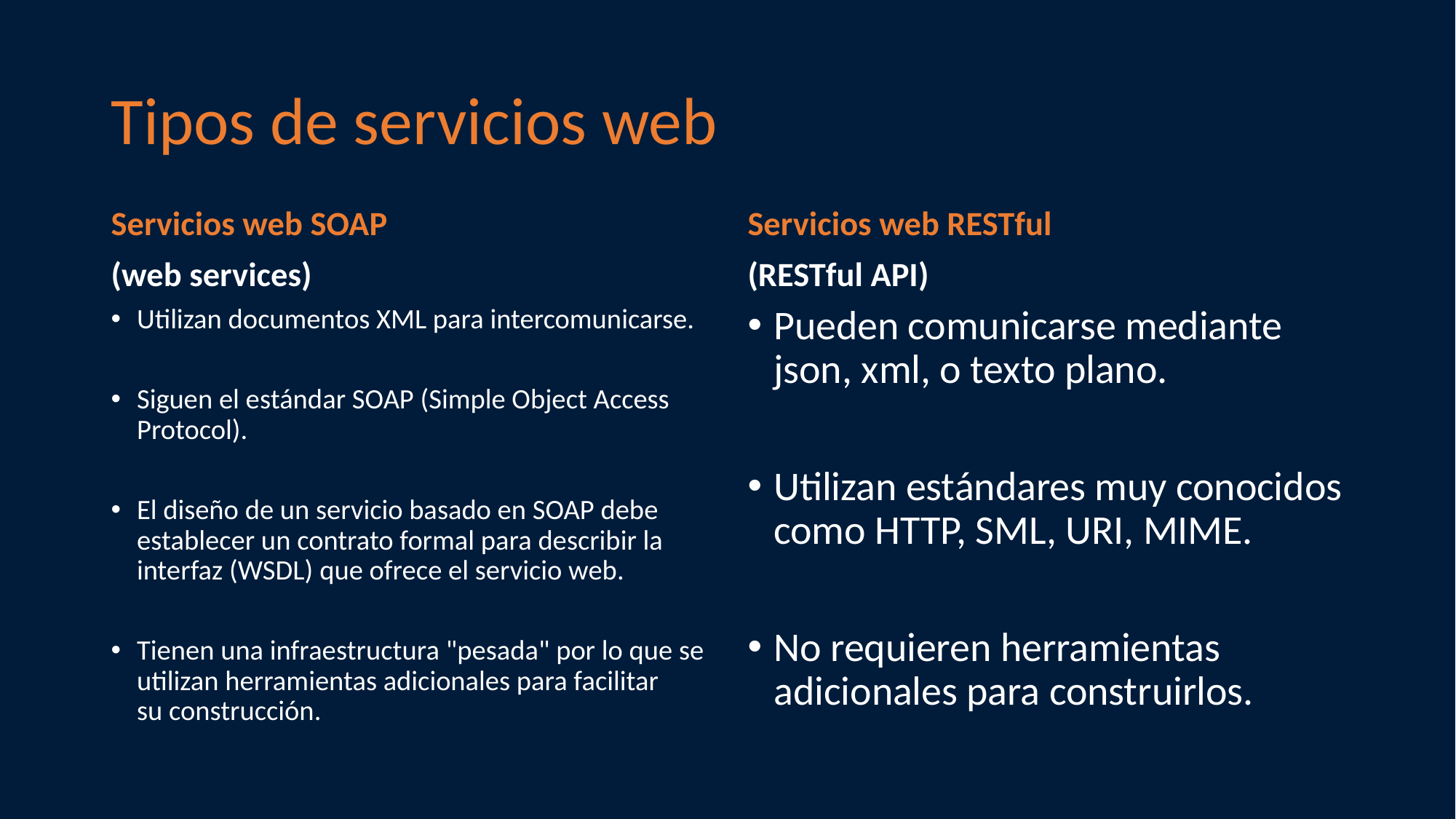

# Tipos de servicios web
Servicios web SOAP
(web services)
Servicios web RESTful
(RESTful API)
Utilizan documentos XML para intercomunicarse.

Siguen el estándar SOAP (Simple Object Access Protocol).

El diseño de un servicio basado en SOAP debe establecer un contrato formal para describir la interfaz (WSDL) que ofrece el servicio web.

Tienen una infraestructura "pesada" por lo que se utilizan herramientas adicionales para facilitar su construcción.

Pueden comunicarse mediante json, xml, o texto plano.

Utilizan estándares muy conocidos como HTTP, SML, URI, MIME.

No requieren herramientas adicionales para construirlos.